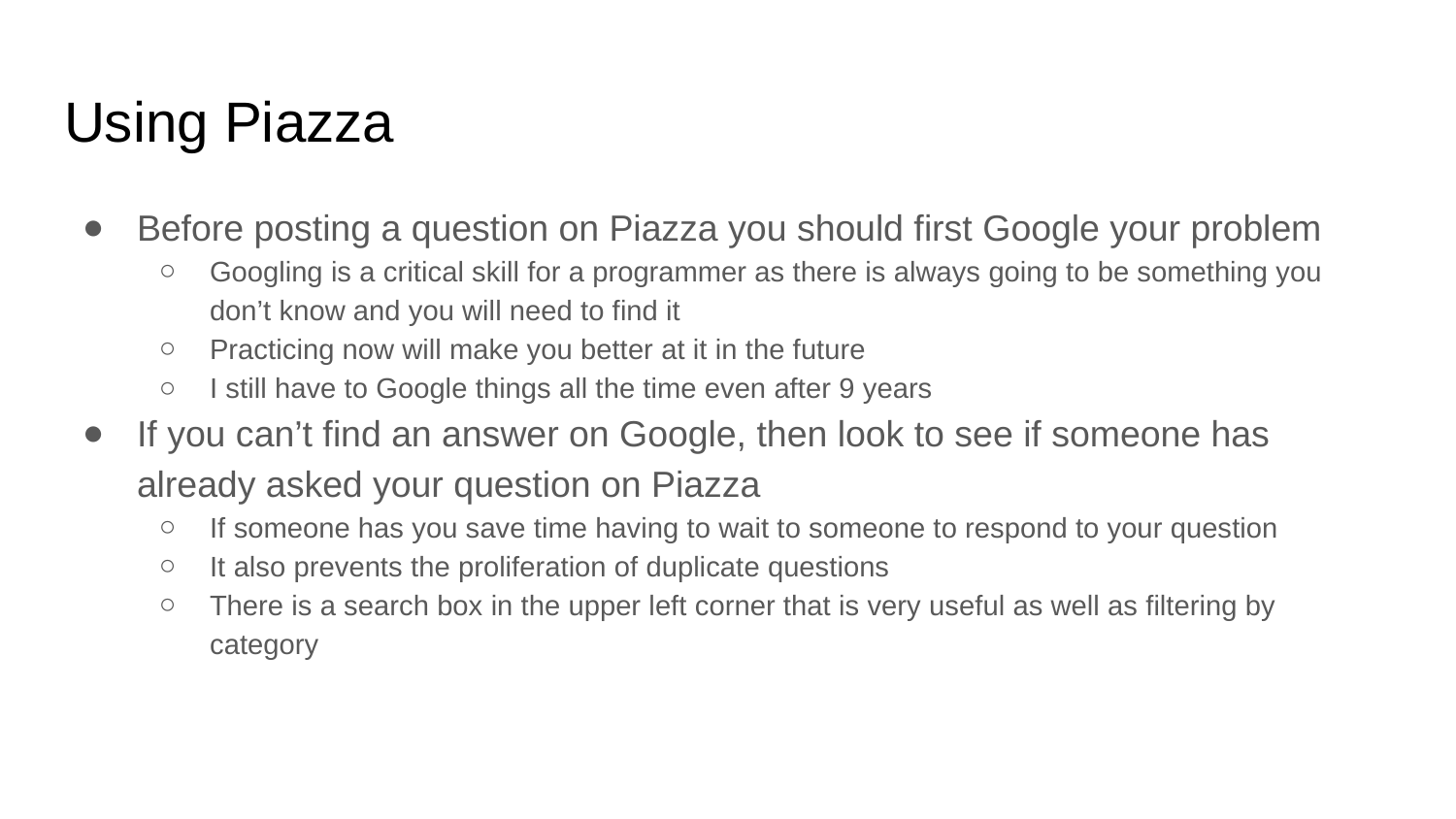

# Using Piazza
Before posting a question on Piazza you should first Google your problem
Googling is a critical skill for a programmer as there is always going to be something you don’t know and you will need to find it
Practicing now will make you better at it in the future
I still have to Google things all the time even after 9 years
If you can’t find an answer on Google, then look to see if someone has already asked your question on Piazza
If someone has you save time having to wait to someone to respond to your question
It also prevents the proliferation of duplicate questions
There is a search box in the upper left corner that is very useful as well as filtering by category